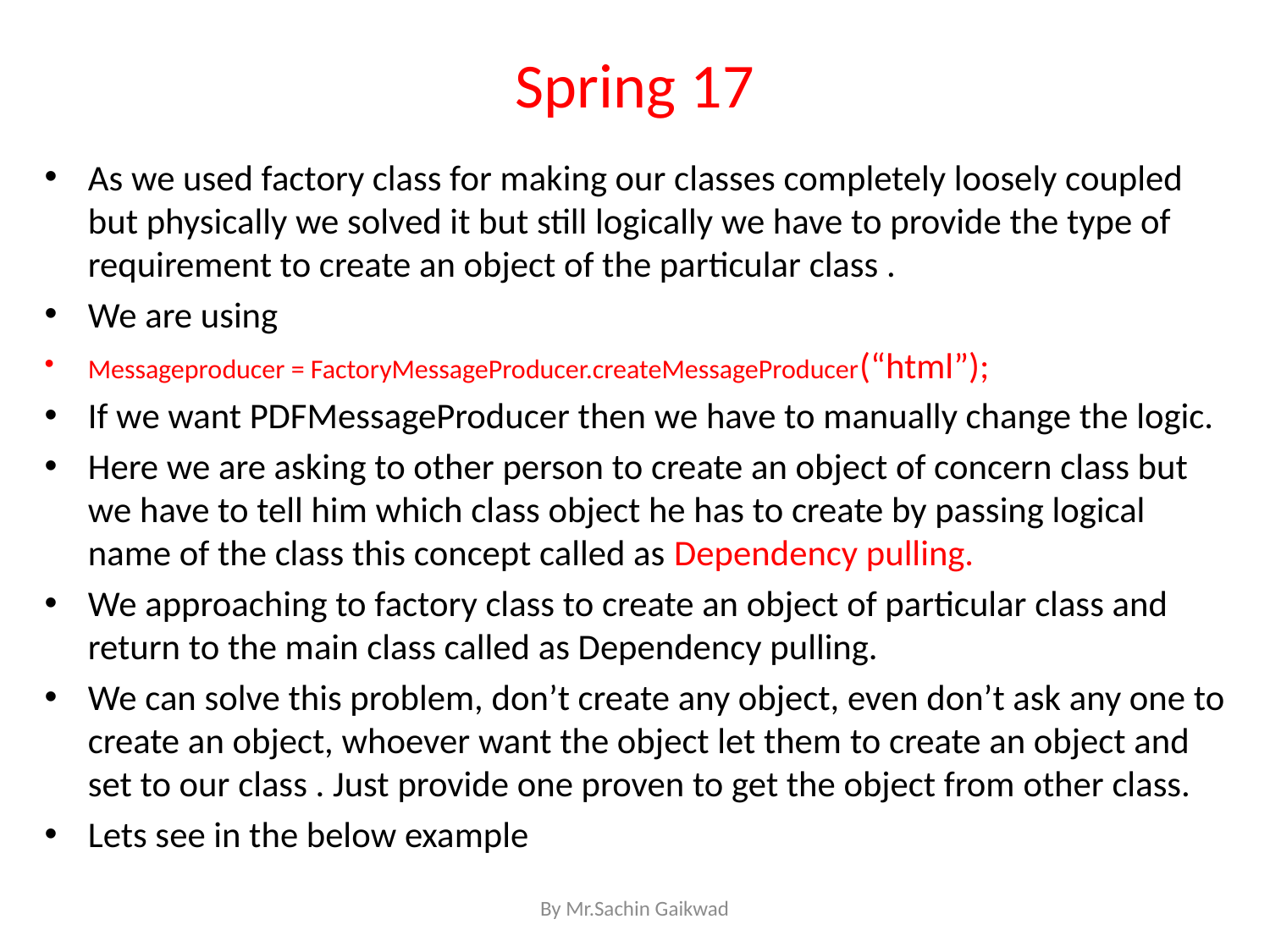

# Spring 17
As we used factory class for making our classes completely loosely coupled but physically we solved it but still logically we have to provide the type of requirement to create an object of the particular class .
We are using
Messageproducer = FactoryMessageProducer.createMessageProducer(“html”);
If we want PDFMessageProducer then we have to manually change the logic.
Here we are asking to other person to create an object of concern class but we have to tell him which class object he has to create by passing logical name of the class this concept called as Dependency pulling.
We approaching to factory class to create an object of particular class and return to the main class called as Dependency pulling.
We can solve this problem, don’t create any object, even don’t ask any one to create an object, whoever want the object let them to create an object and set to our class . Just provide one proven to get the object from other class.
Lets see in the below example
By Mr.Sachin Gaikwad